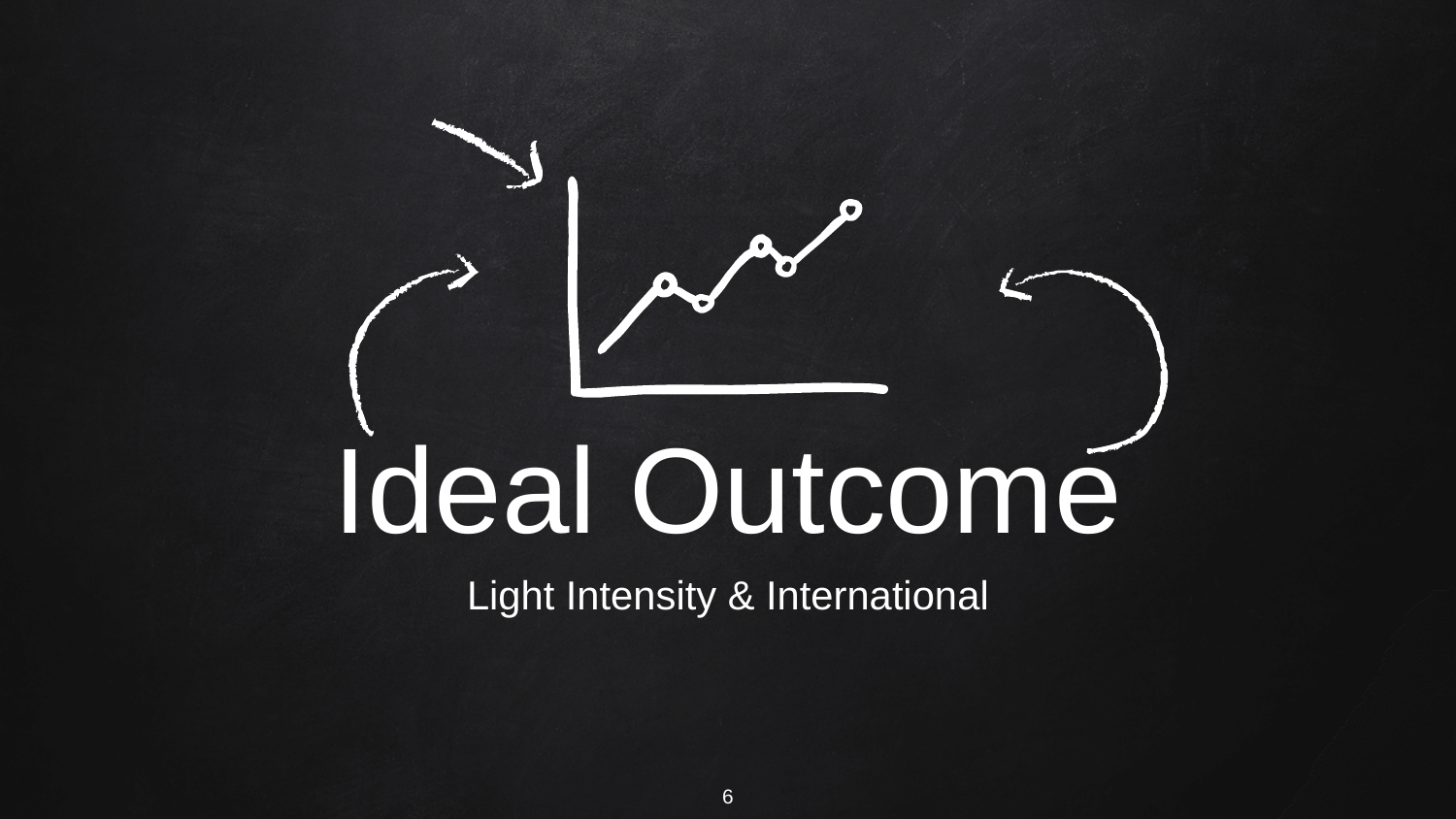

Ideal Outcome
Light Intensity & International
6